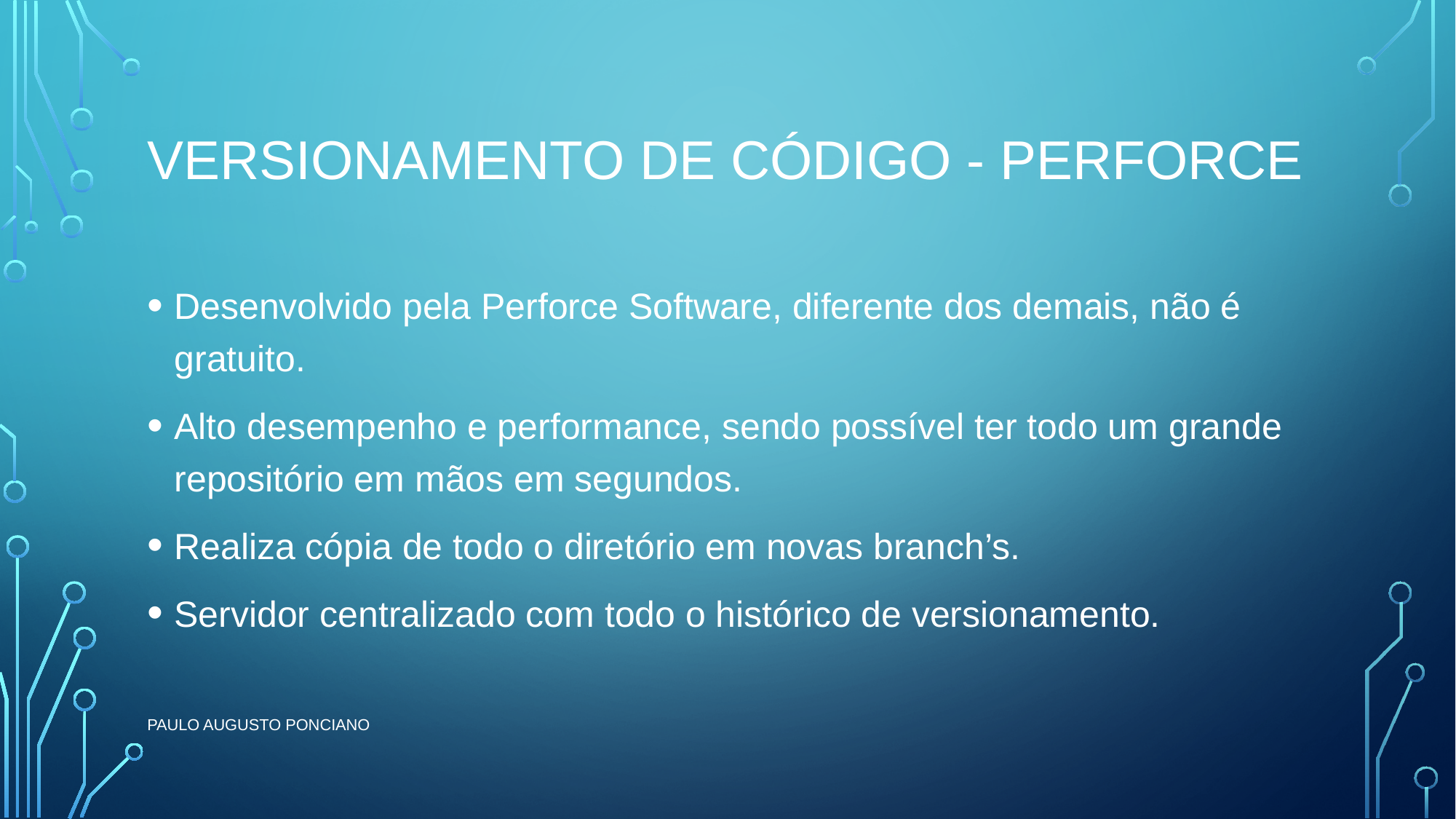

# Versionamento de código - perforce
Desenvolvido pela Perforce Software, diferente dos demais, não é gratuito.
Alto desempenho e performance, sendo possível ter todo um grande repositório em mãos em segundos.
Realiza cópia de todo o diretório em novas branch’s.
Servidor centralizado com todo o histórico de versionamento.
Paulo Augusto ponciano